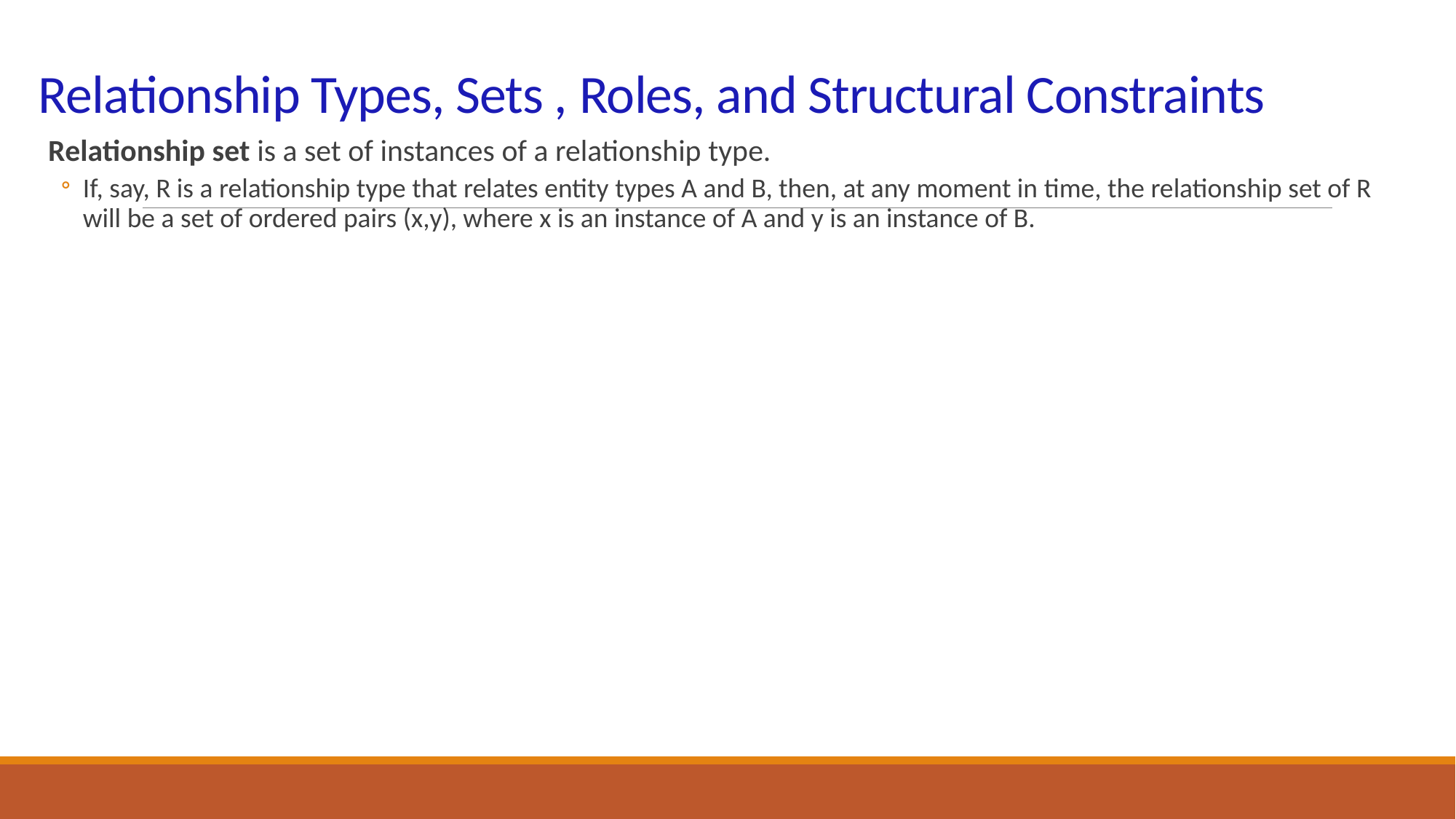

# Relationship Types, Sets , Roles, and Structural Constraints
Relationship set is a set of instances of a relationship type.
If, say, R is a relationship type that relates entity types A and B, then, at any moment in time, the relationship set of R will be a set of ordered pairs (x,y), where x is an instance of A and y is an instance of B.